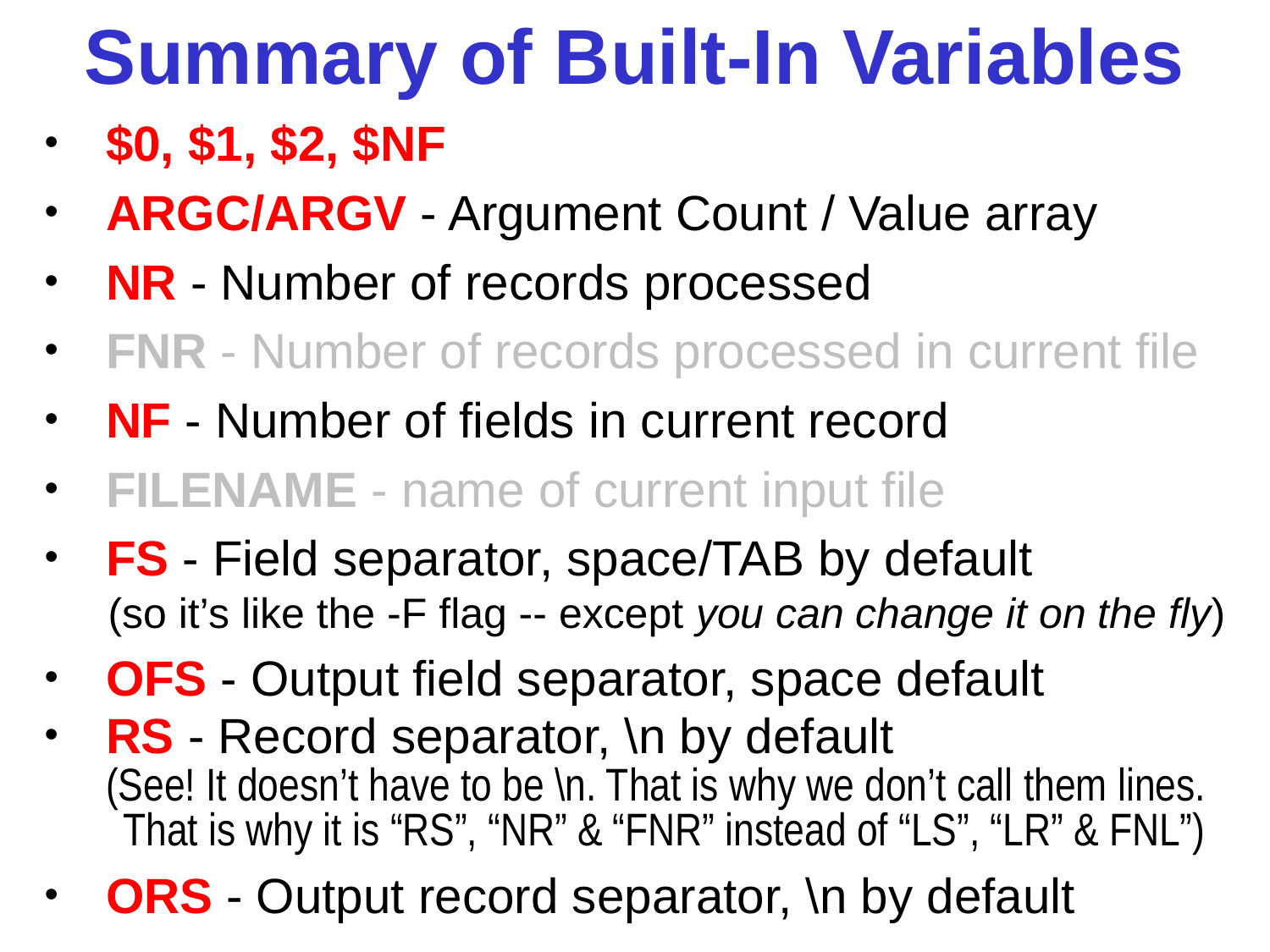

# Summary of Built-In Variables
 $0, $1, $2, $NF
 ARGC/ARGV - Argument Count / Value array
 NR - Number of records processed
 FNR - Number of records processed in current file
 NF - Number of fields in current record
 FILENAME - name of current input file
 FS - Field separator, space/TAB by default
(so it’s like the -F flag -- except you can change it on the fly)
 OFS - Output field separator, space default
 RS - Record separator, \n by default
	 (See! It doesn’t have to be \n. That is why we don’t call them lines.
	   That is why it is “RS”, “NR” & “FNR” instead of “LS”, “LR” & FNL”)
 ORS - Output record separator, \n by default